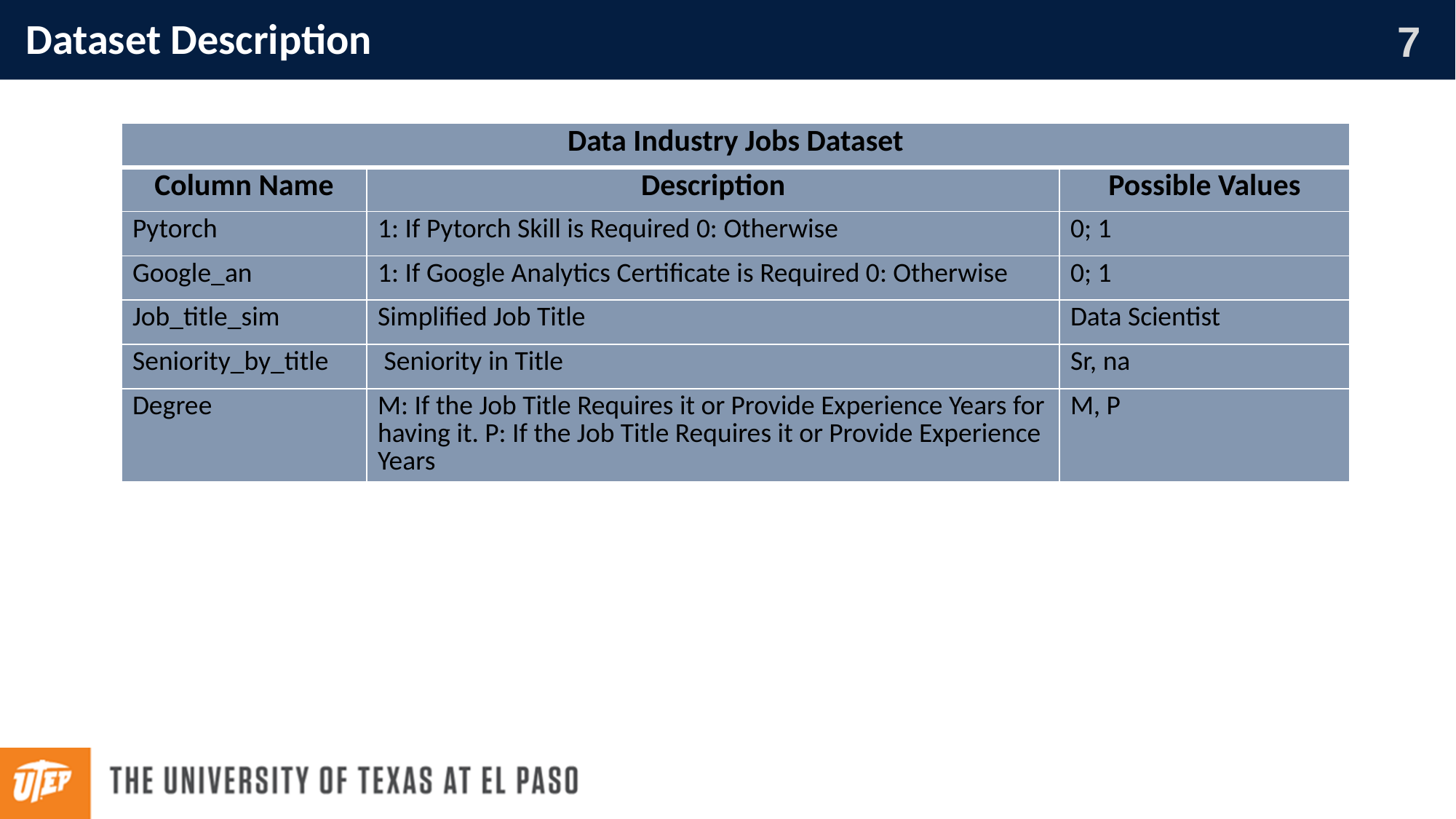

Dataset Description
| Data Industry Jobs Dataset |  |  |
| --- | --- | --- |
| Column Name | Description | Possible Values |
| Pytorch | 1: If Pytorch Skill is Required 0: Otherwise | 0; 1 |
| Google\_an | 1: If Google Analytics Certificate is Required 0: Otherwise | 0; 1 |
| Job\_title\_sim | Simplified Job Title | Data Scientist |
| Seniority\_by\_title | Seniority in Title | Sr, na |
| Degree | M: If the Job Title Requires it or Provide Experience Years for having it. P: If the Job Title Requires it or Provide Experience Years | M, P |